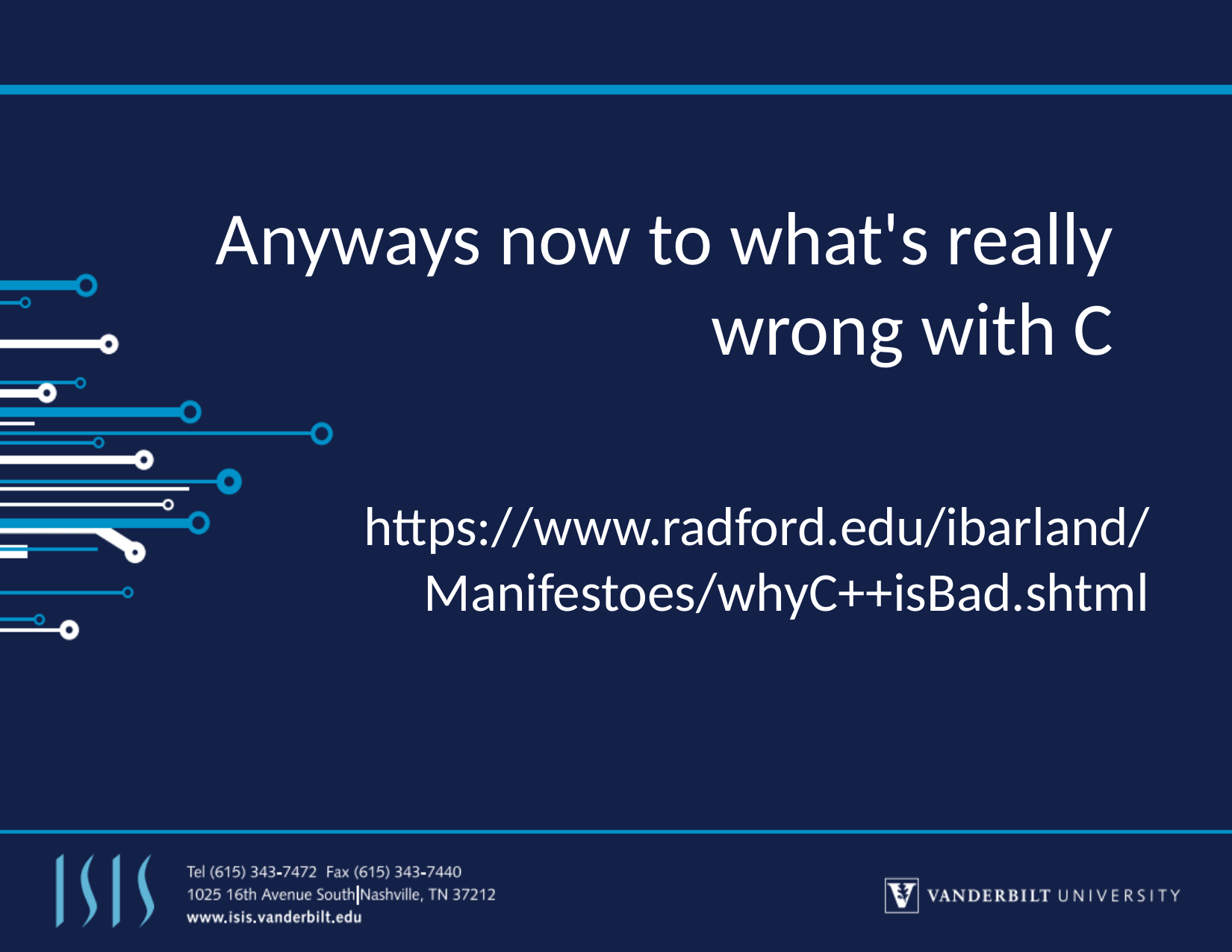

# Anyways now to what's really wrong with C
https://www.radford.edu/ibarland/Manifestoes/whyC++isBad.shtml